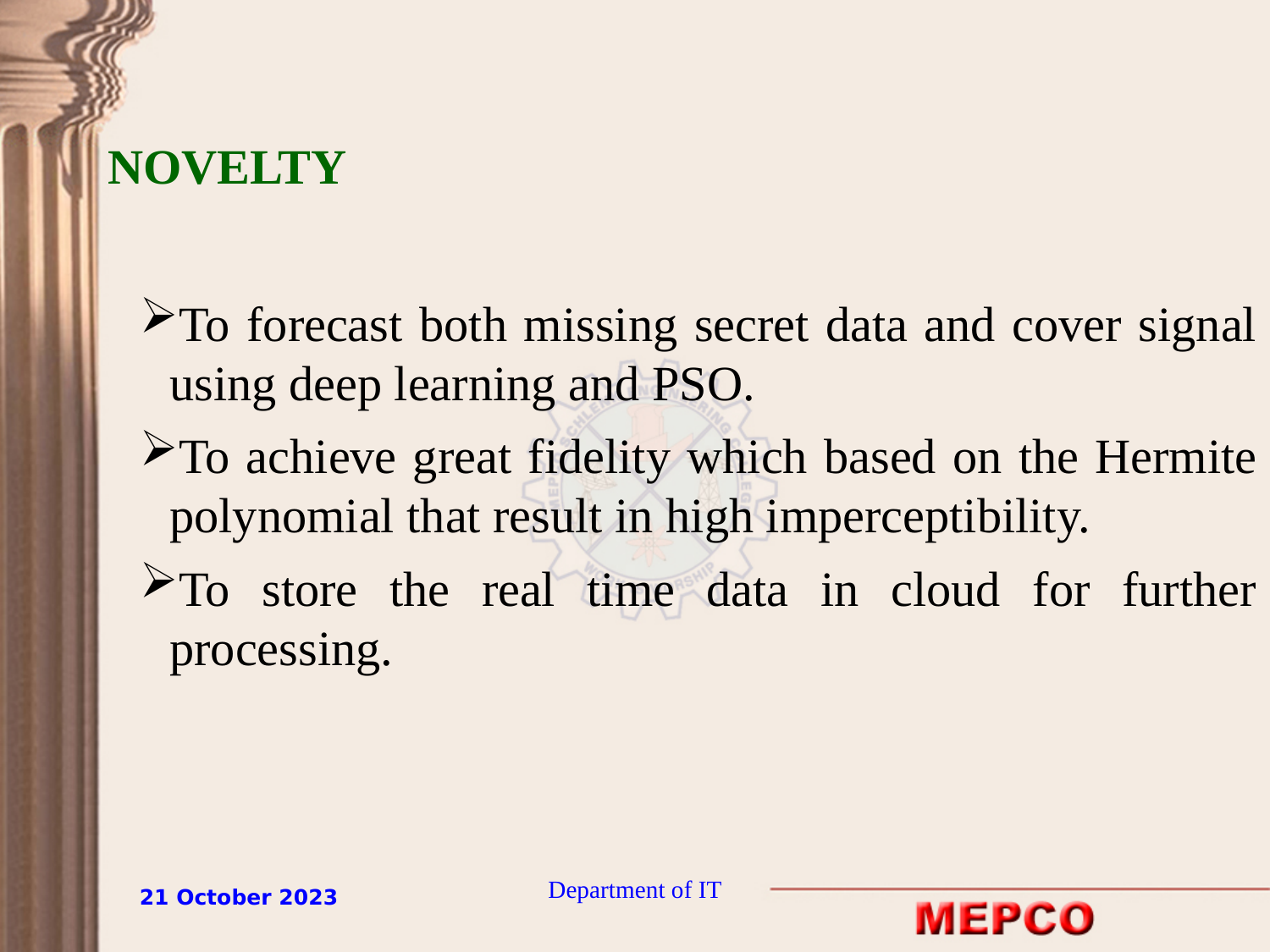

NOVELTY
To forecast both missing secret data and cover signal using deep learning and PSO.
To achieve great fidelity which based on the Hermite polynomial that result in high imperceptibility.
To store the real time data in cloud for further processing.

Department of IT